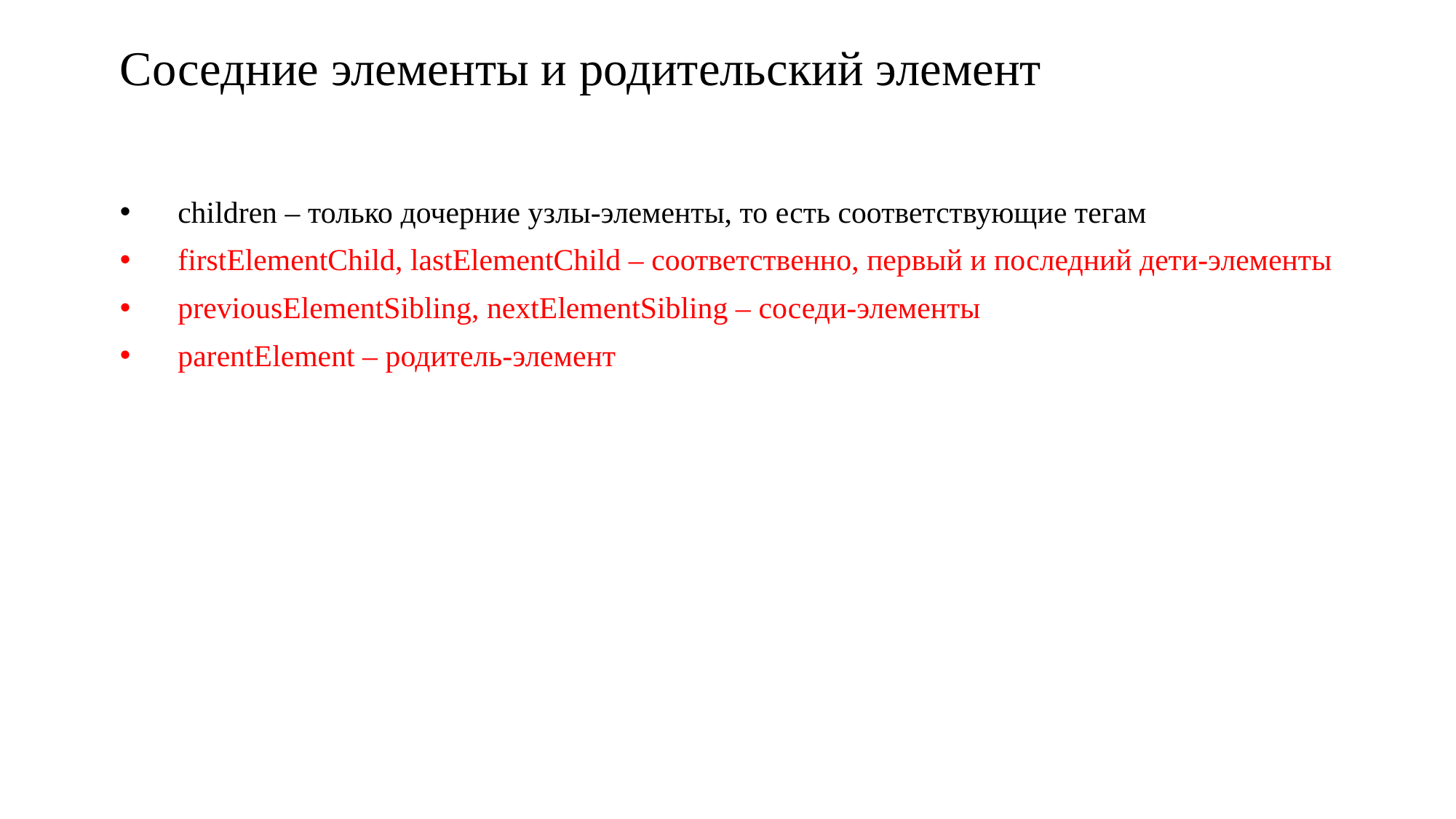

# Соседние элементы и родительский элемент

    children – только дочерние узлы-элементы, то есть соответствующие тегам
    firstElementChild, lastElementChild – соответственно, первый и последний дети-элементы
    previousElementSibling, nextElementSibling – соседи-элементы
    parentElement – родитель-элемент